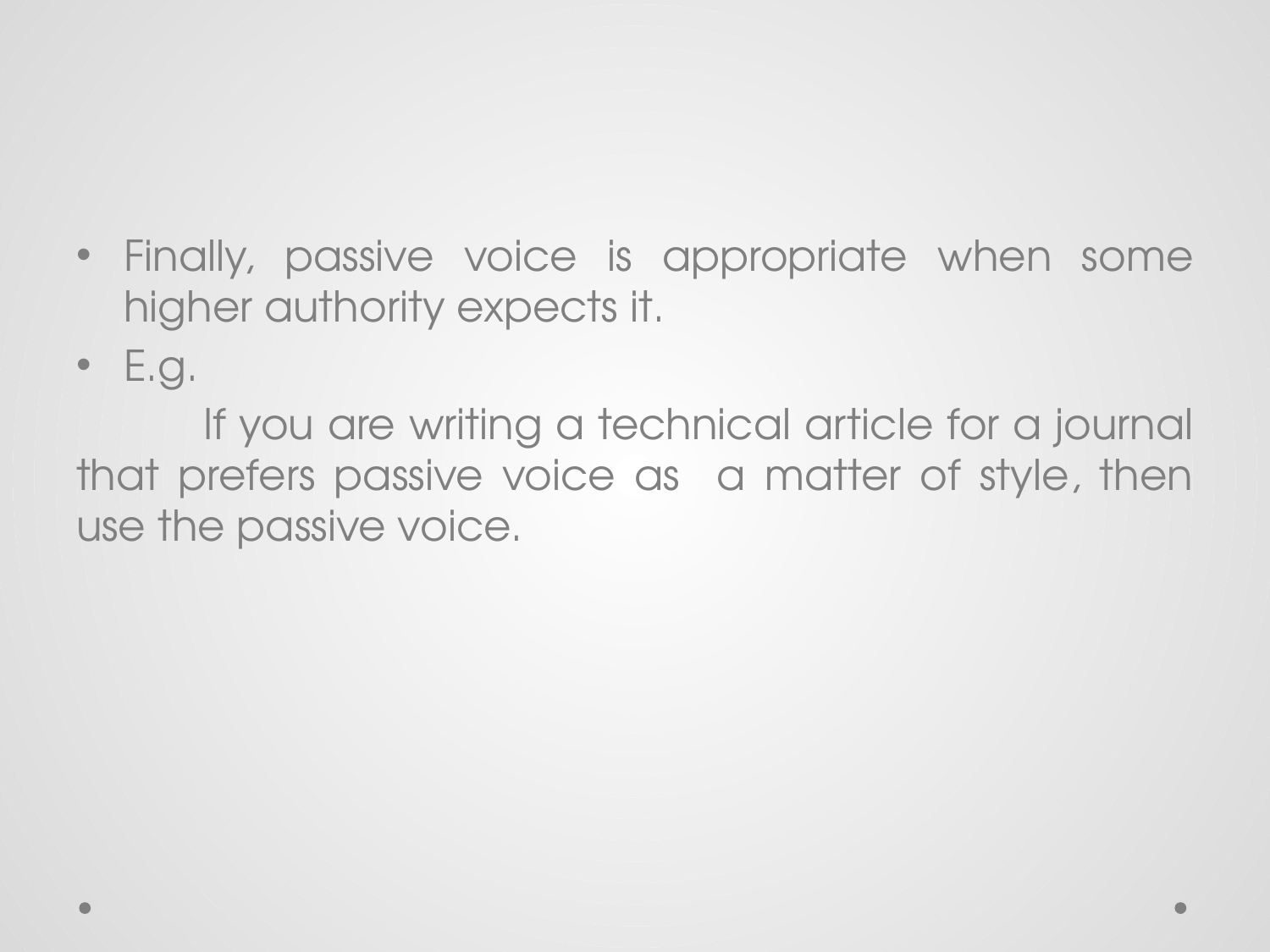

#
Finally, passive voice is appropriate when some higher authority expects it.
E.g.
	If you are writing a technical article for a journal that prefers passive voice as  a matter of style, then use the passive voice.